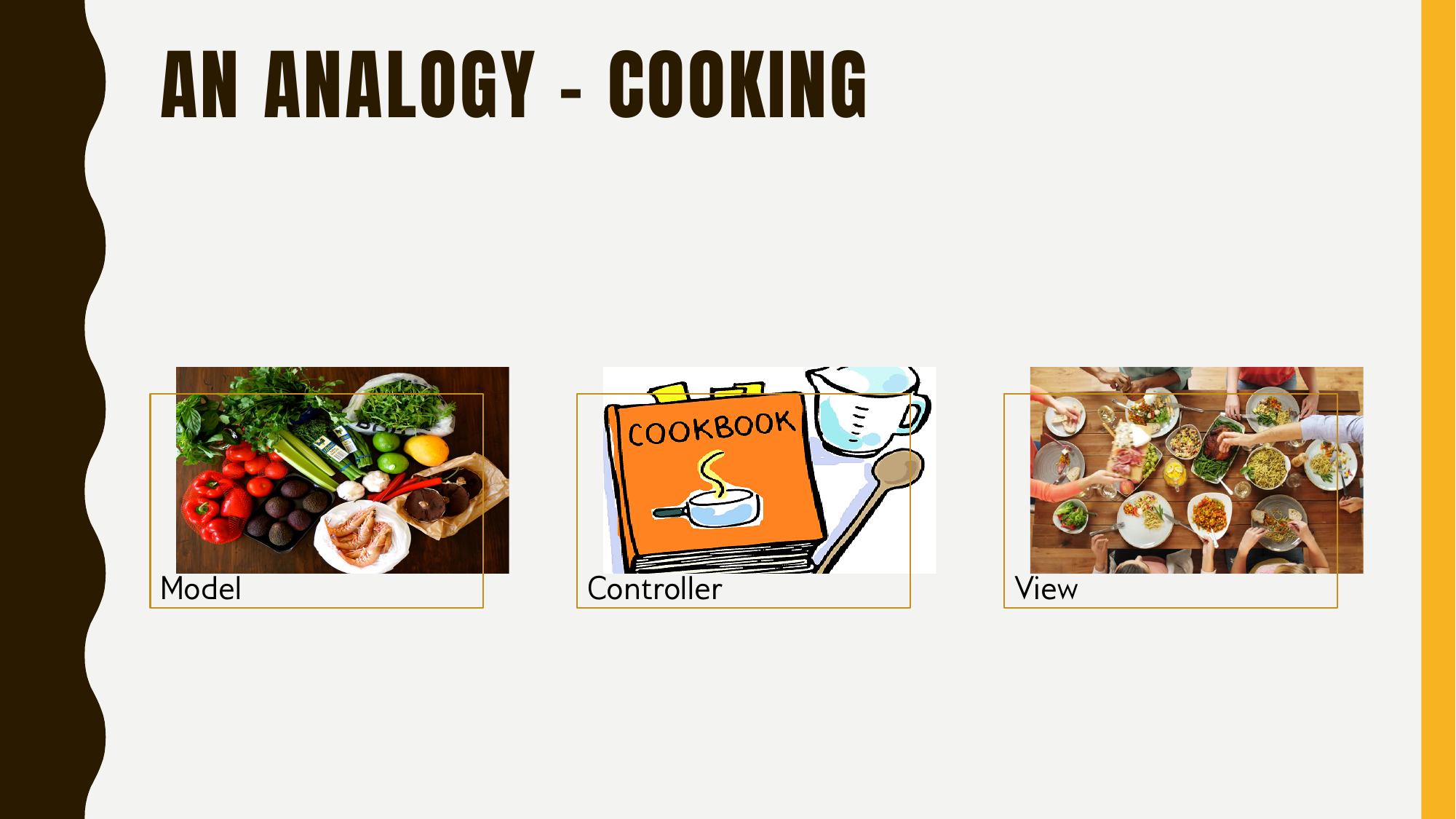

# An Analogy - Cooking
Model
Controller
View